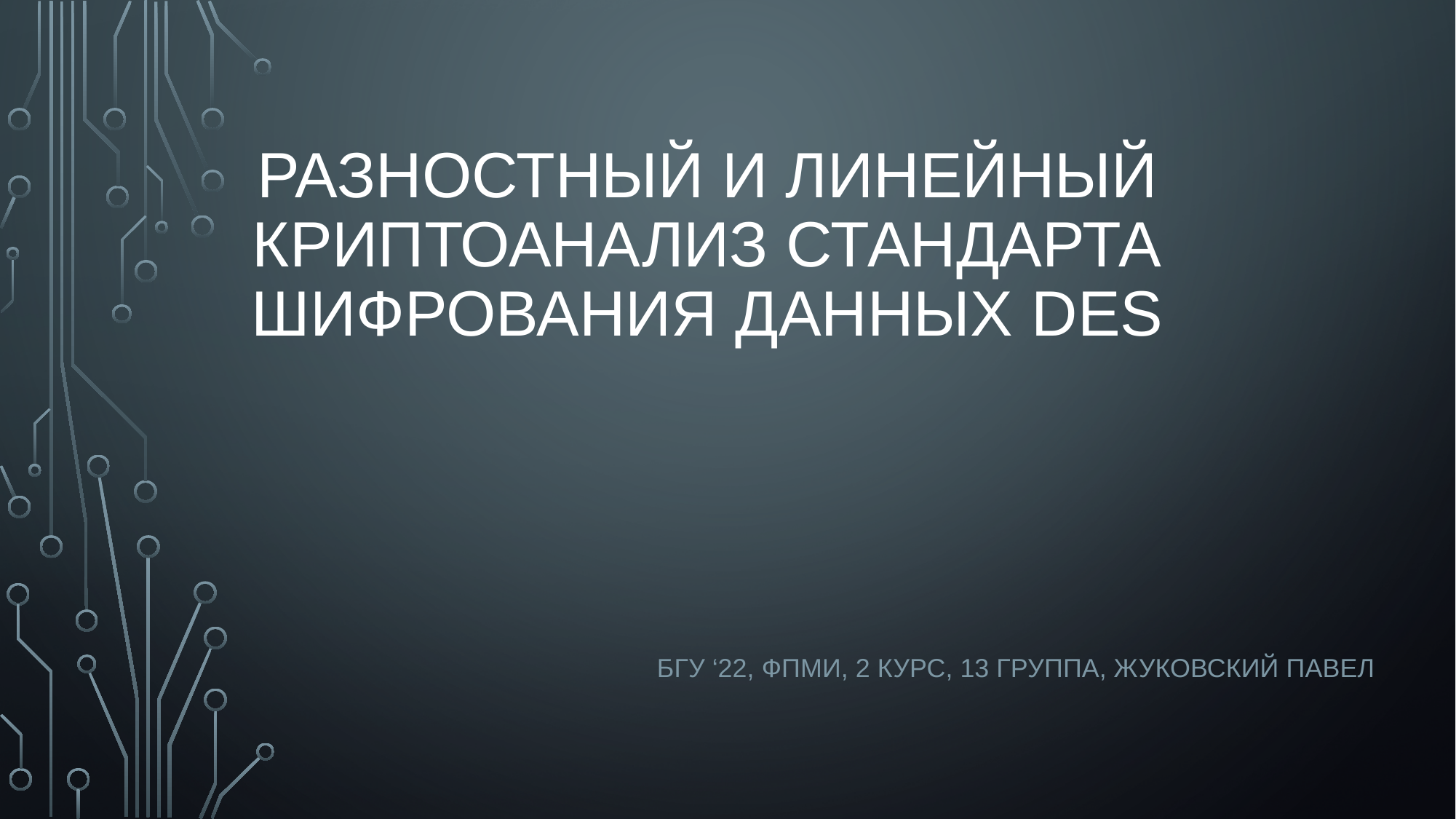

# Разностный и линейный криптоанализ Стандарта шифрования данных DES
Бгу ‘22, ФПМИ, 2 курс, 13 группа, Жуковский павел